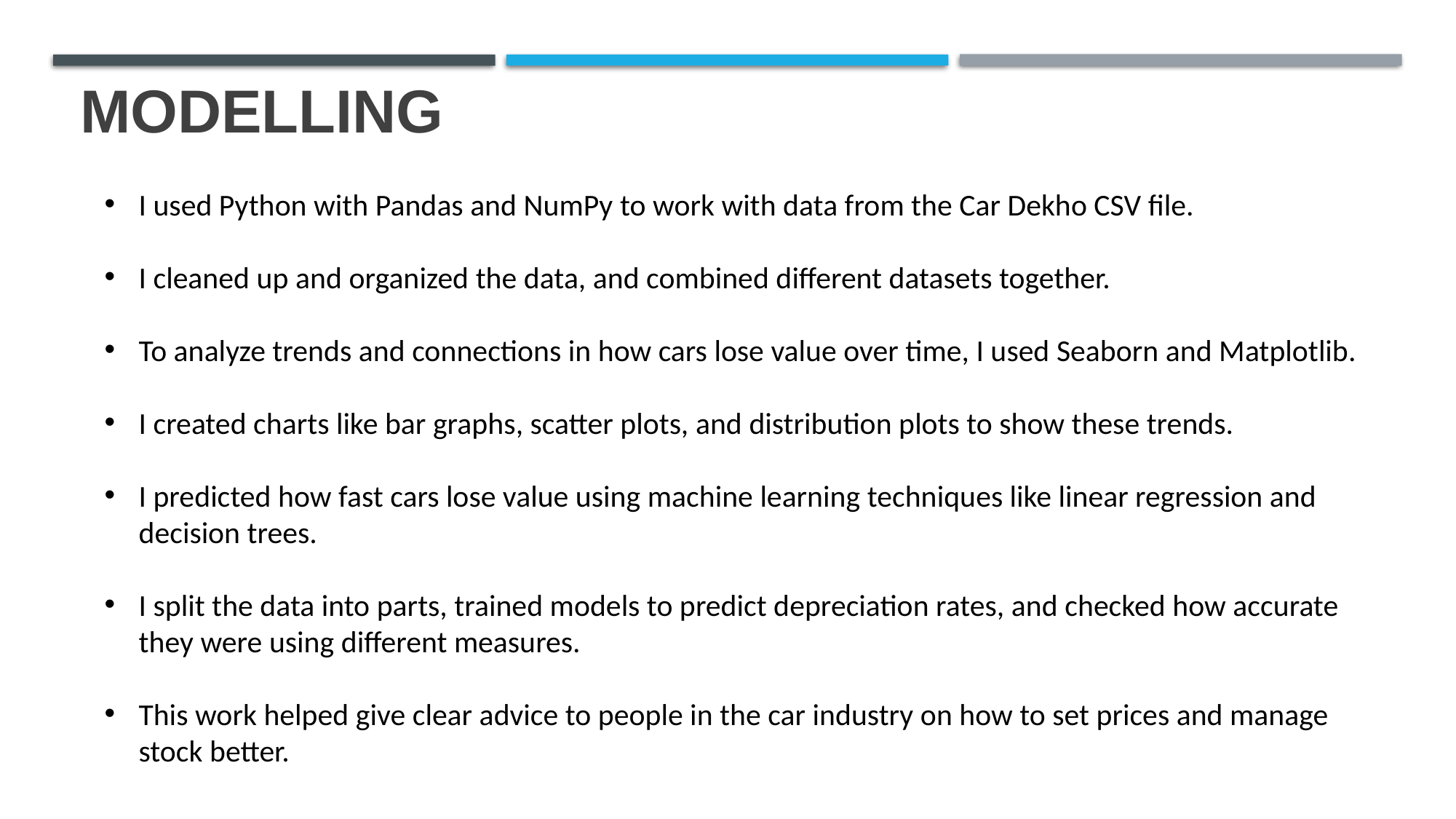

# MODELLING
I used Python with Pandas and NumPy to work with data from the Car Dekho CSV file.

I cleaned up and organized the data, and combined different datasets together.

To analyze trends and connections in how cars lose value over time, I used Seaborn and Matplotlib.

I created charts like bar graphs, scatter plots, and distribution plots to show these trends.

I predicted how fast cars lose value using machine learning techniques like linear regression and decision trees.

I split the data into parts, trained models to predict depreciation rates, and checked how accurate they were using different measures.

This work helped give clear advice to people in the car industry on how to set prices and manage stock better.